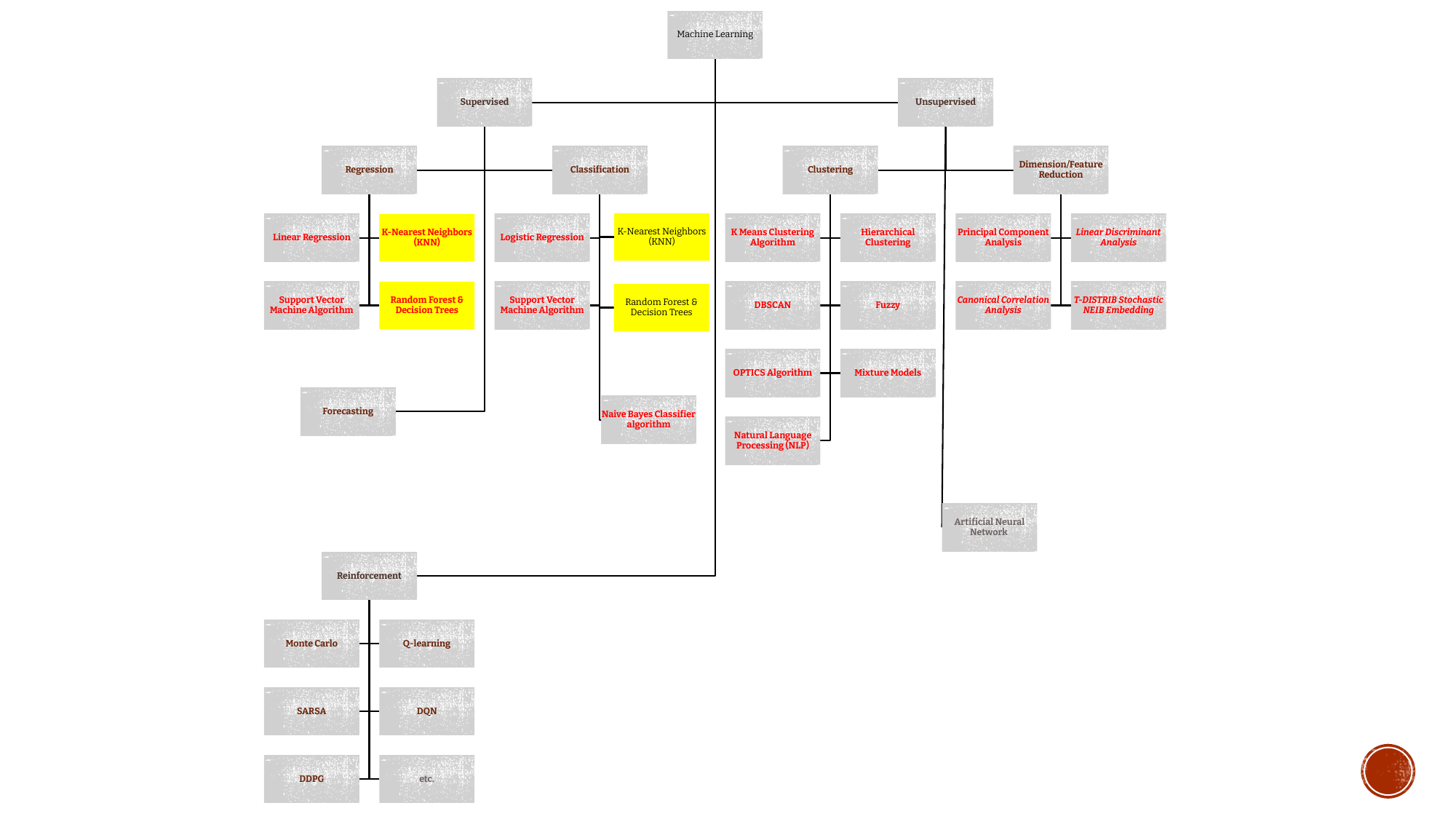

Machine Learning
Supervised
Regression
Linear Regression
K-Nearest Neighbors (KNN)
Support Vector Machine Algorithm
Random Forest & Decision Trees
Classification
Logistic Regression
Naive Bayes Classifier algorithm
Support Vector Machine Algorithm
K-Nearest Neighbors (KNN)
Random Forest & Decision Trees
Forecasting
Unsupervised
Clustering
K Means Clustering Algorithm
Hierarchical Clustering
DBSCAN
Fuzzy
OPTICS Algorithm
Mixture Models
Natural Language Processing (NLP)
Dimension/Feature Reduction
Principal Component Analysis
Linear Discriminant Analysis
Canonical Correlation Analysis
T-DISTRIB Stochastic NEIB Embedding
Artificial Neural Network
Reinforcement
Monte Carlo
Q-learning
SARSA
DQN
DDPG
etc.